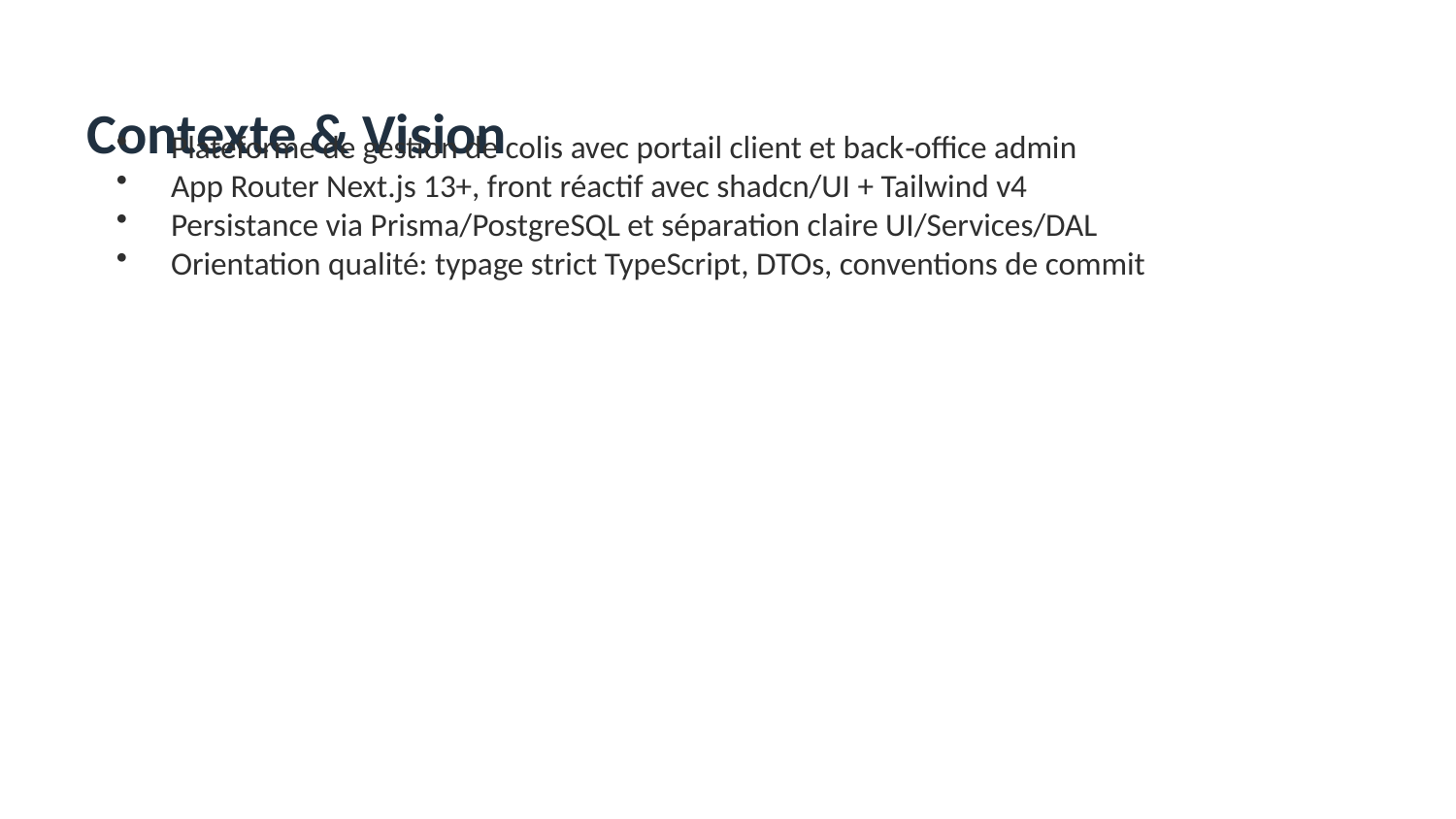

Contexte & Vision
Plateforme de gestion de colis avec portail client et back‑office admin
App Router Next.js 13+, front réactif avec shadcn/UI + Tailwind v4
Persistance via Prisma/PostgreSQL et séparation claire UI/Services/DAL
Orientation qualité: typage strict TypeScript, DTOs, conventions de commit